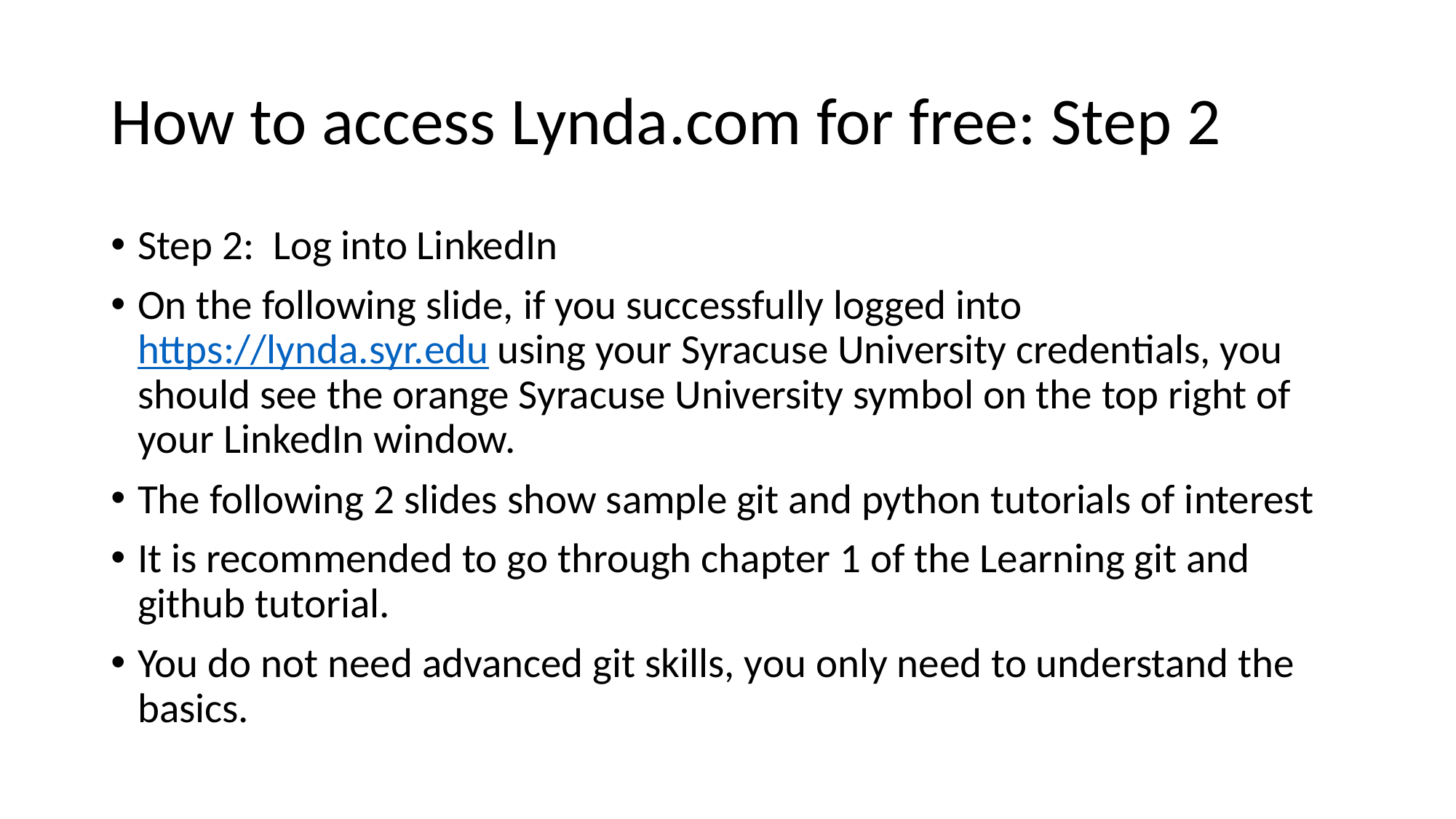

# How to access Lynda.com for free: Step 2
Step 2:  Log into LinkedIn
On the following slide, if you successfully logged into https://lynda.syr.edu using your Syracuse University credentials, you should see the orange Syracuse University symbol on the top right of your LinkedIn window.
The following 2 slides show sample git and python tutorials of interest
It is recommended to go through chapter 1 of the Learning git and github tutorial.
You do not need advanced git skills, you only need to understand the basics.